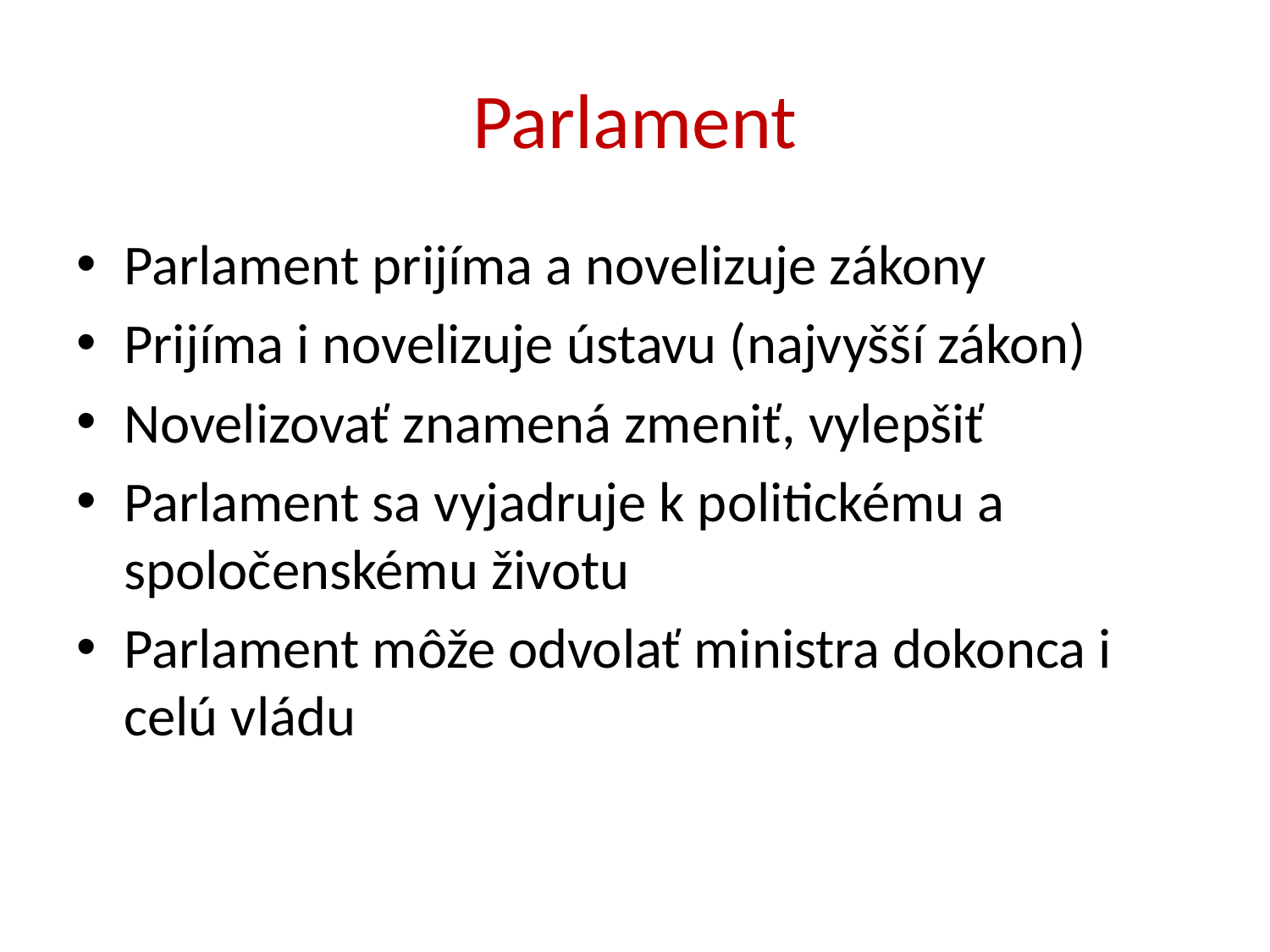

# Parlament
Parlament prijíma a novelizuje zákony
Prijíma i novelizuje ústavu (najvyšší zákon)
Novelizovať znamená zmeniť, vylepšiť
Parlament sa vyjadruje k politickému a spoločenskému životu
Parlament môže odvolať ministra dokonca i celú vládu